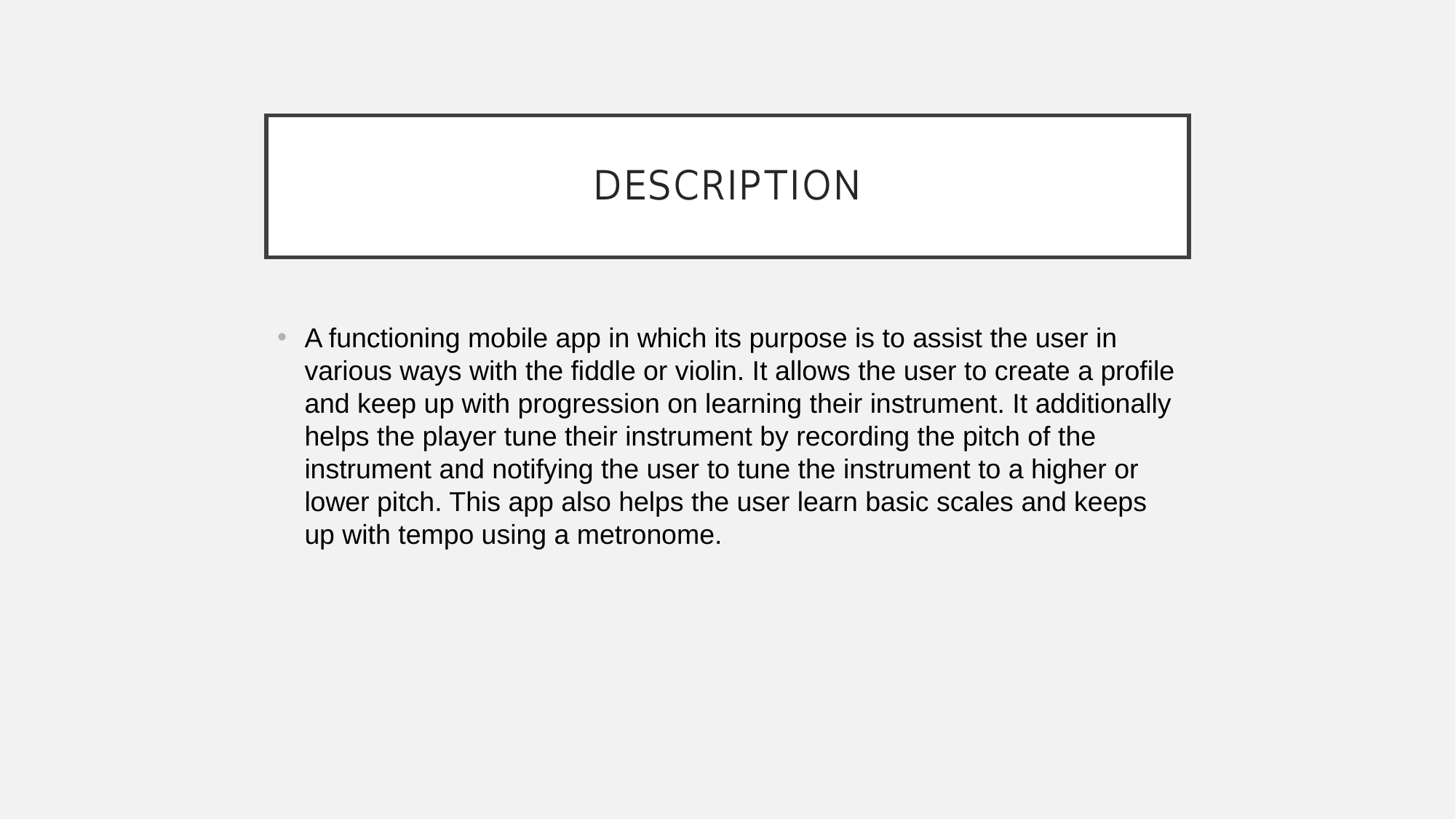

# Description
A functioning mobile app in which its purpose is to assist the user in various ways with the fiddle or violin. It allows the user to create a profile and keep up with progression on learning their instrument. It additionally helps the player tune their instrument by recording the pitch of the instrument and notifying the user to tune the instrument to a higher or lower pitch. This app also helps the user learn basic scales and keeps up with tempo using a metronome.